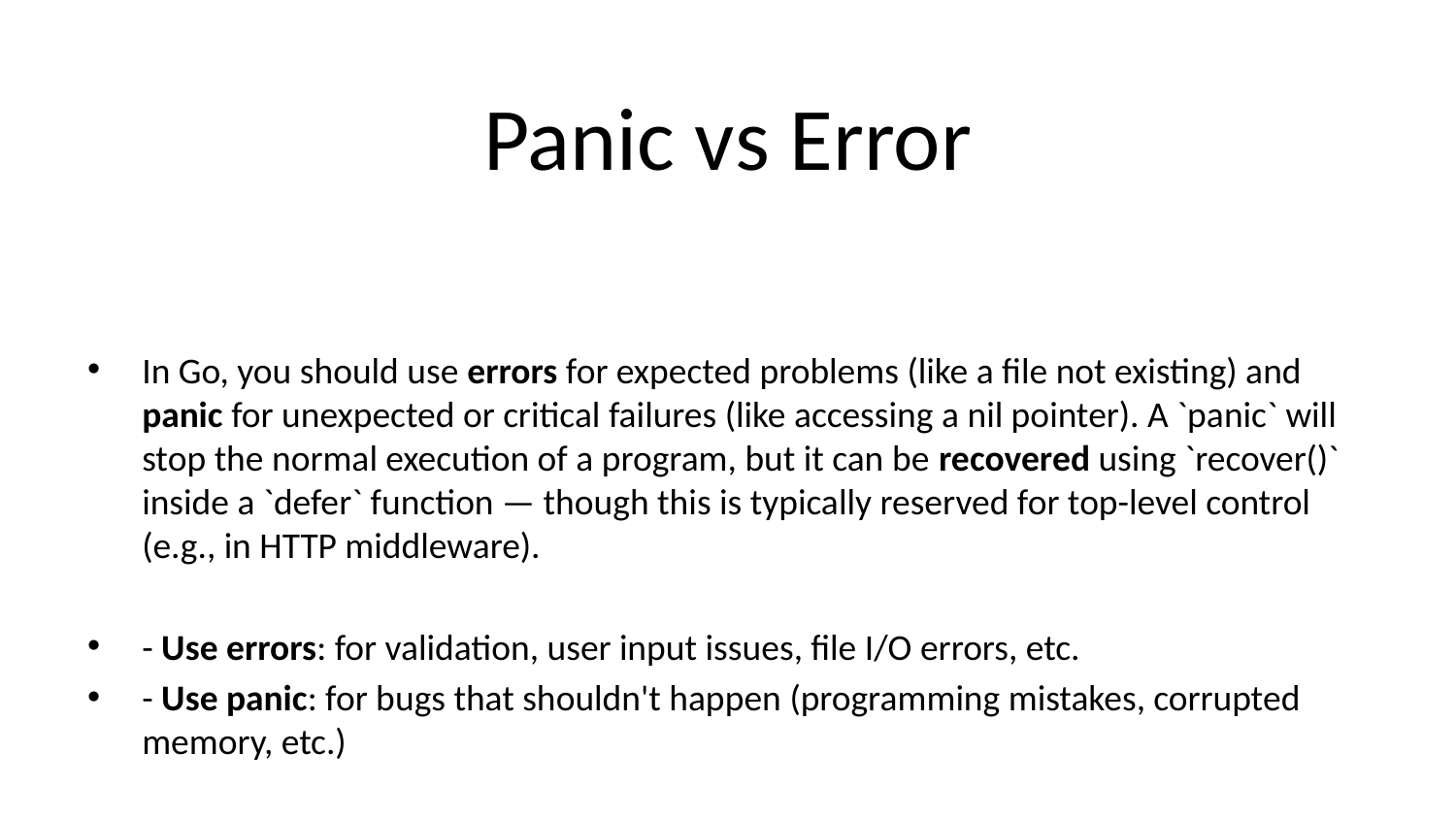

# Panic vs Error

In Go, you should use errors for expected problems (like a file not existing) and panic for unexpected or critical failures (like accessing a nil pointer). A `panic` will stop the normal execution of a program, but it can be recovered using `recover()` inside a `defer` function — though this is typically reserved for top-level control (e.g., in HTTP middleware).

- Use errors: for validation, user input issues, file I/O errors, etc.
- Use panic: for bugs that shouldn't happen (programming mistakes, corrupted memory, etc.)

Handling errors properly with this separation helps build more maintainable and crash-resistant programs.